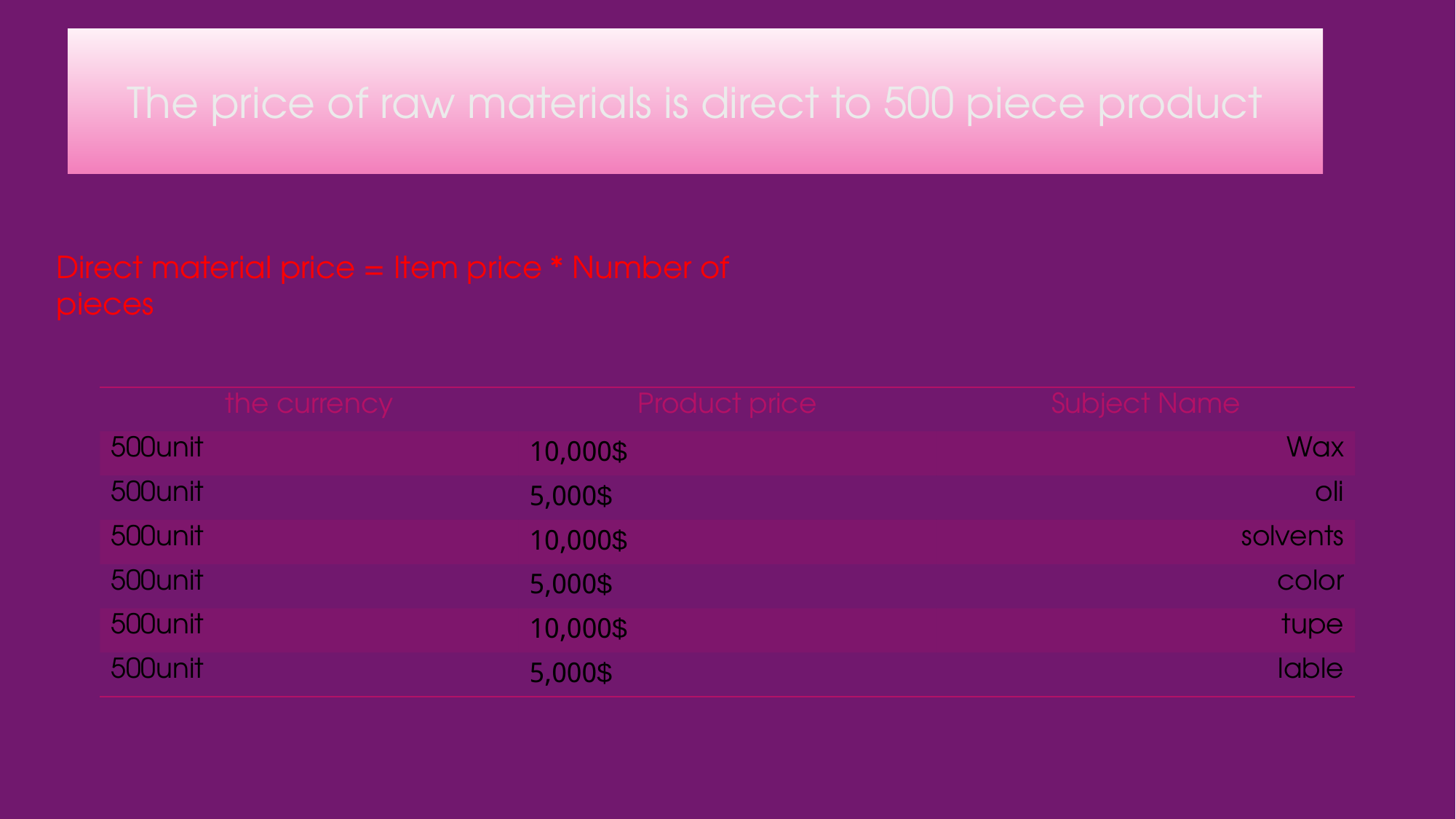

# The price of raw materials is direct to 500 piece product
Direct material price = Item price * Number of pieces
| the currency | Product price | Subject Name |
| --- | --- | --- |
| 500unit | 10,000$ | Wax |
| 500unit | 5,000$ | oli |
| 500unit | 10,000$ | solvents |
| 500unit | 5,000$ | color |
| 500unit | 10,000$ | tupe |
| 500unit | 5,000$ | lable |